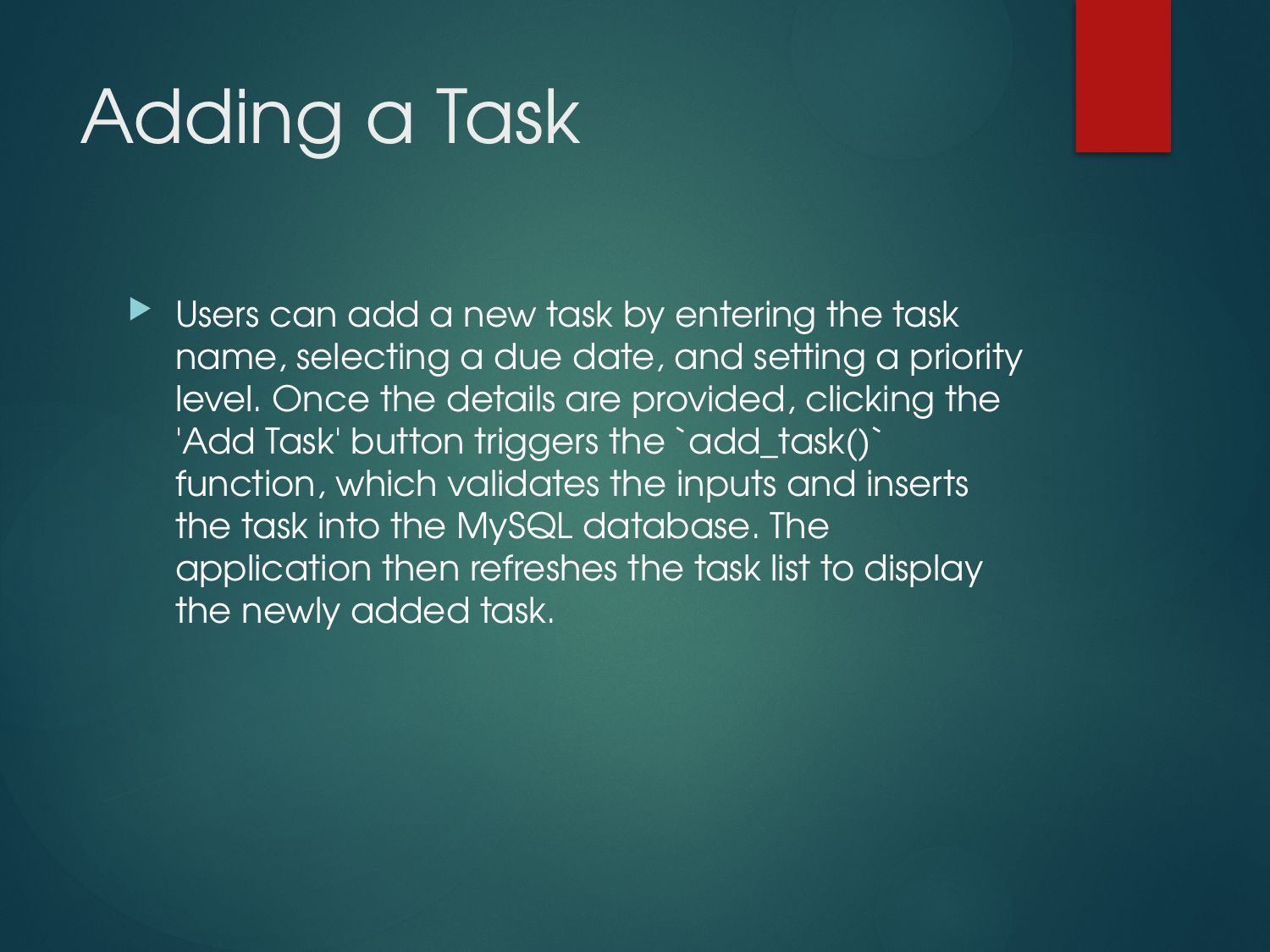

# Adding a Task
Users can add a new task by entering the task name, selecting a due date, and setting a priority level. Once the details are provided, clicking the 'Add Task' button triggers the `add_task()` function, which validates the inputs and inserts the task into the MySQL database. The application then refreshes the task list to display the newly added task.